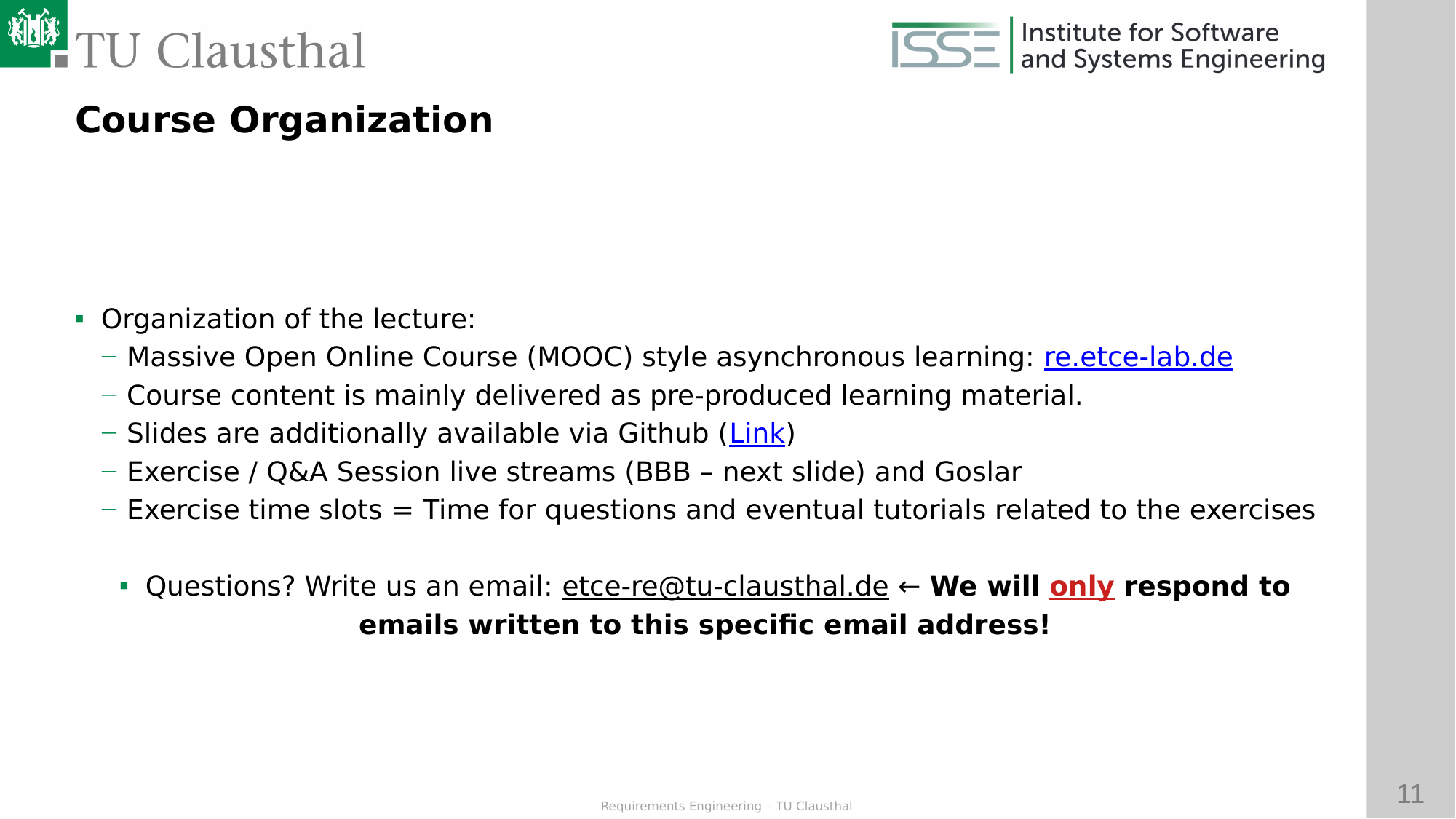

Course Organization

Organization of the lecture:
Massive Open Online Course (MOOC) style asynchronous learning: re.etce-lab.de
Course content is mainly delivered as pre-produced learning material.
Slides are additionally available via Github (Link)
Exercise / Q&A Session live streams (BBB – next slide) and Goslar
Exercise time slots = Time for questions and eventual tutorials related to the exercises

Questions? Write us an email: etce-re@tu-clausthal.de ← We will only respond to
emails written to this specific email address!